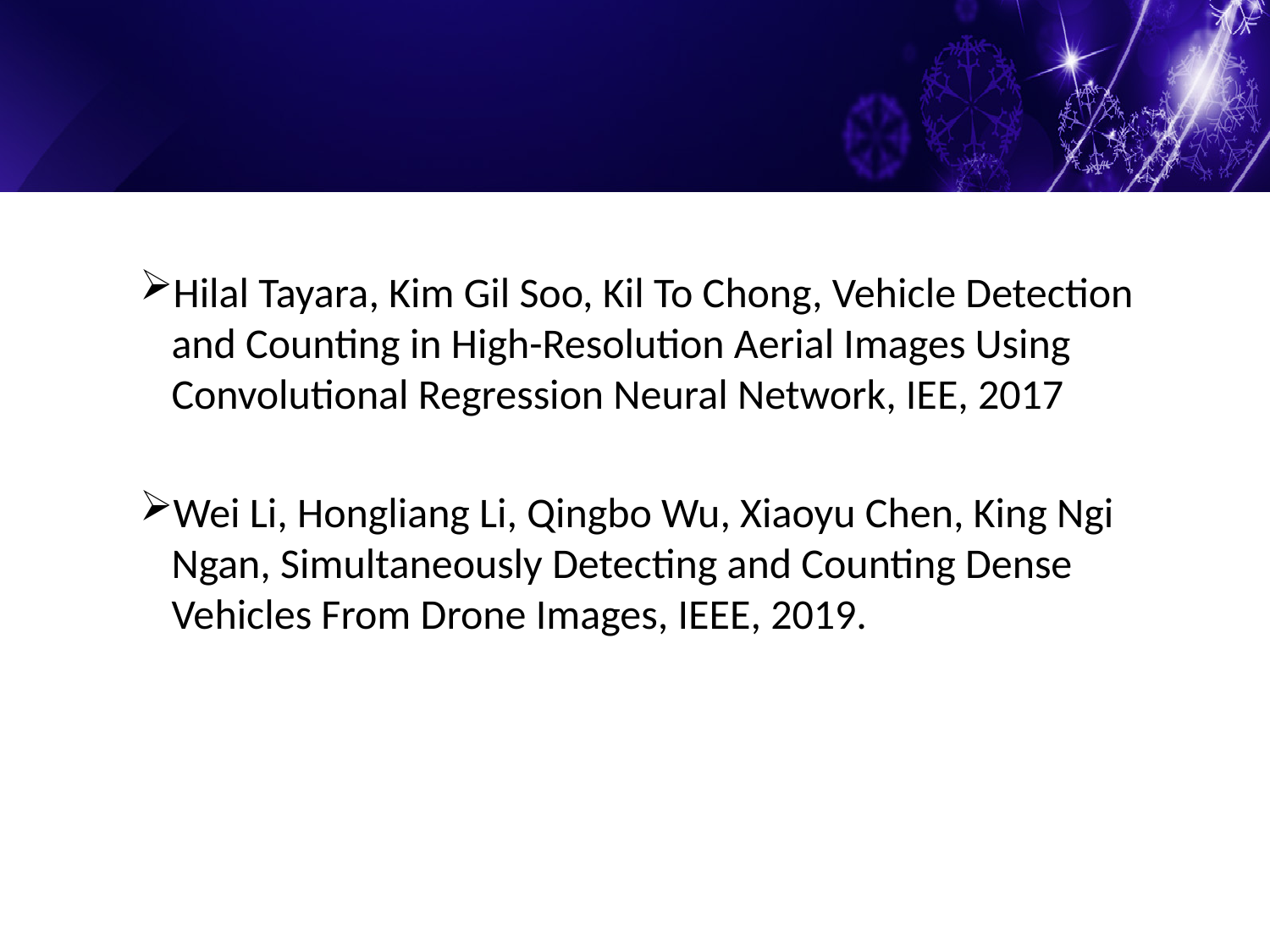

Hilal Tayara, Kim Gil Soo, Kil To Chong, Vehicle Detection and Counting in High-Resolution Aerial Images Using Convolutional Regression Neural Network, IEE, 2017

Wei Li, Hongliang Li, Qingbo Wu, Xiaoyu Chen, King Ngi Ngan, Simultaneously Detecting and Counting Dense Vehicles From Drone Images, IEEE, 2019.